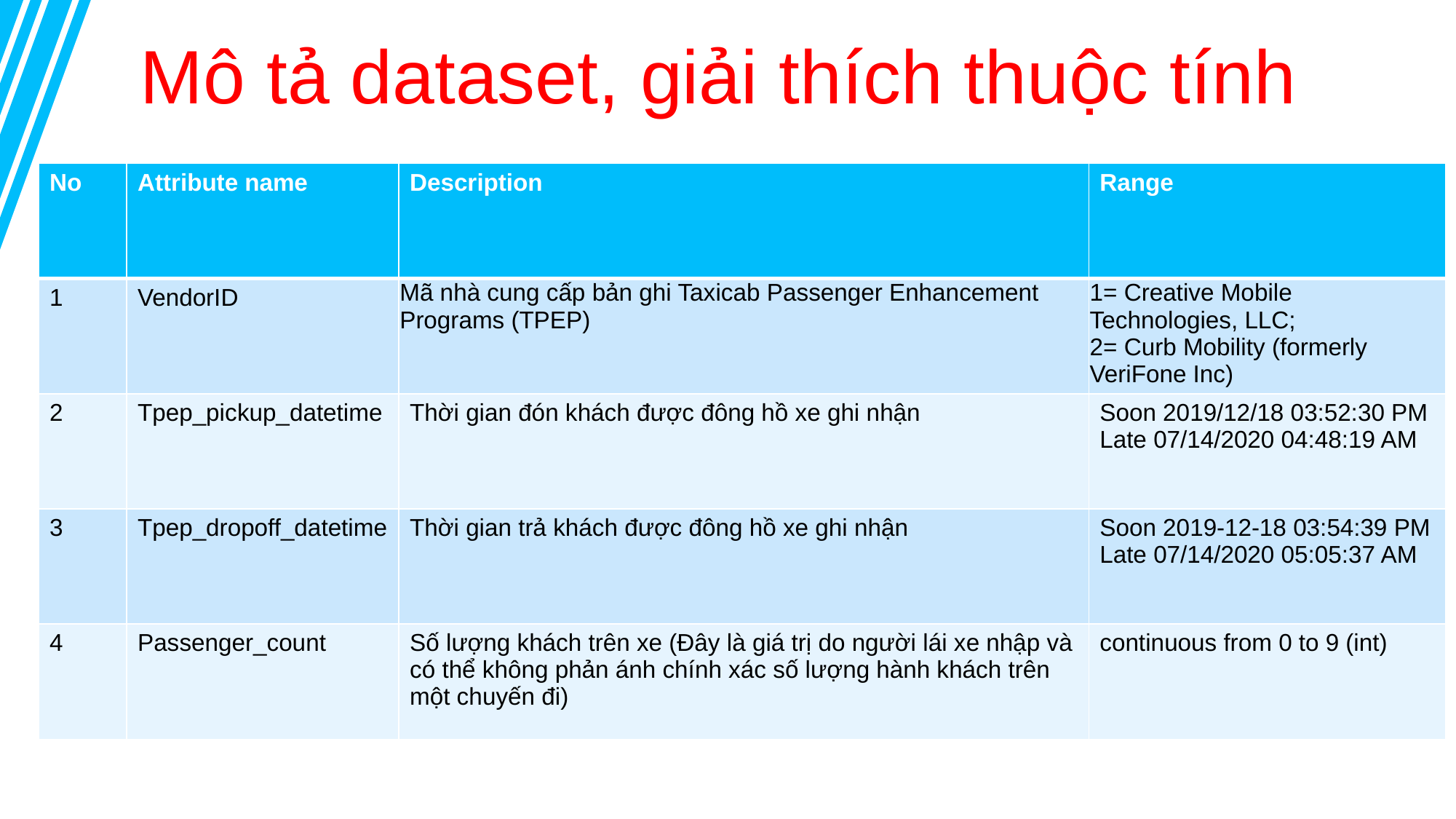

Mô tả dataset, giải thích thuộc tính

| No | Attribute name | Description | Range |
| --- | --- | --- | --- |
| 1 | VendorID | Mã nhà cung cấp bản ghi Taxicab Passenger Enhancement Programs (TPEP) | 1= Creative Mobile Technologies, LLC; 2= Curb Mobility (formerly VeriFone Inc) |
| 2 | Tpep\_pickup\_datetime | Thời gian đón khách được đông hồ xe ghi nhận | Soon 2019/12/18 03:52:30 PM Late 07/14/2020 04:48:19 AM |
| 3 | Tpep\_dropoff\_datetime | Thời gian trả khách được đông hồ xe ghi nhận | Soon 2019-12-18 03:54:39 PM Late 07/14/2020 05:05:37 AM |
| 4 | Passenger\_count | Số lượng khách trên xe (Đây là giá trị do người lái xe nhập và có thể không phản ánh chính xác số lượng hành khách trên một chuyến đi) | continuous from 0 to 9 (int) |